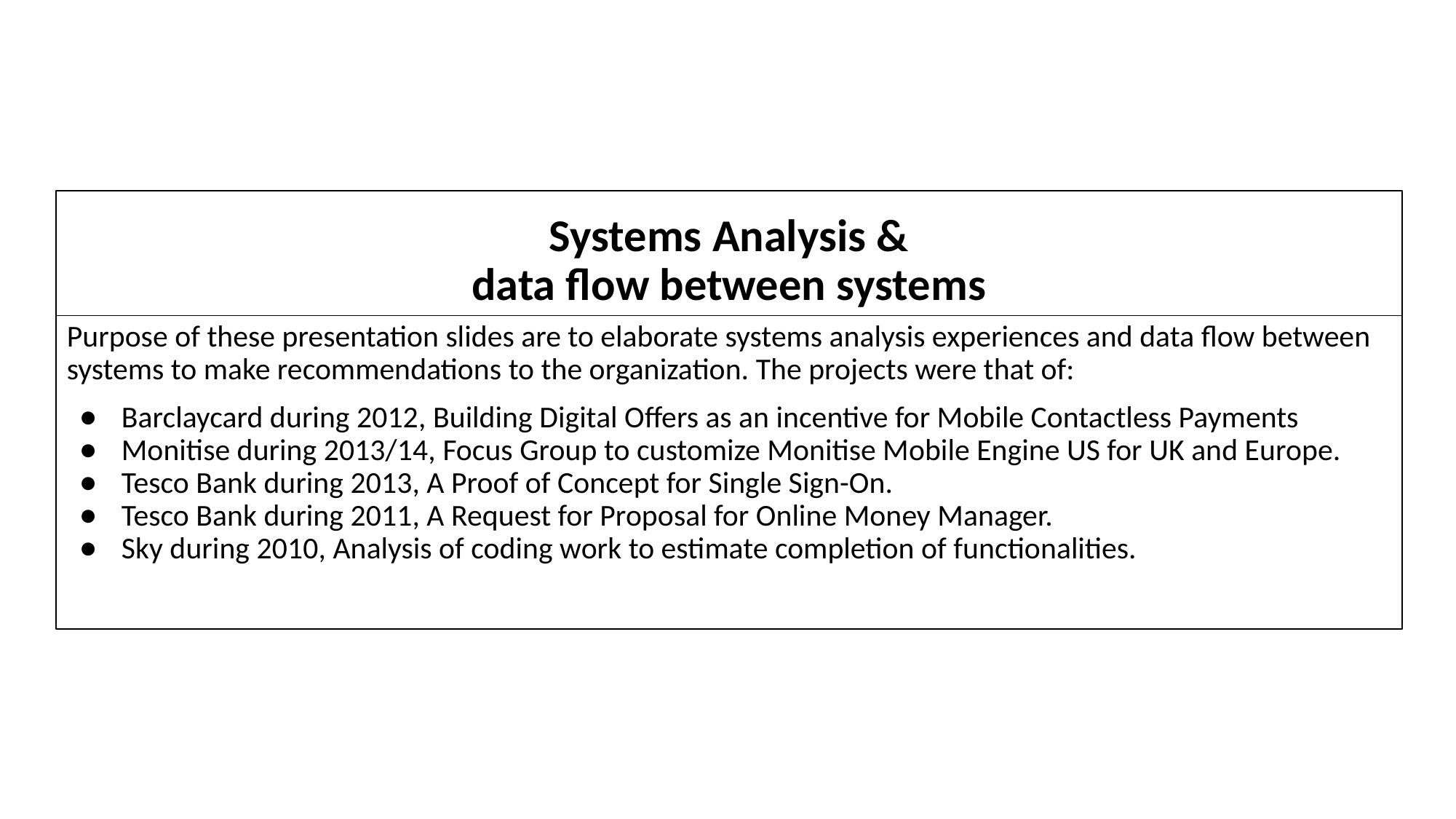

# Systems Analysis &
 data flow between systems
Purpose of these presentation slides are to elaborate systems analysis experiences and data flow between systems to make recommendations to the organization. The projects were that of:
Barclaycard during 2012, Building Digital Offers as an incentive for Mobile Contactless Payments
Monitise during 2013/14, Focus Group to customize Monitise Mobile Engine US for UK and Europe.
Tesco Bank during 2013, A Proof of Concept for Single Sign-On.
Tesco Bank during 2011, A Request for Proposal for Online Money Manager.
Sky during 2010, Analysis of coding work to estimate completion of functionalities.